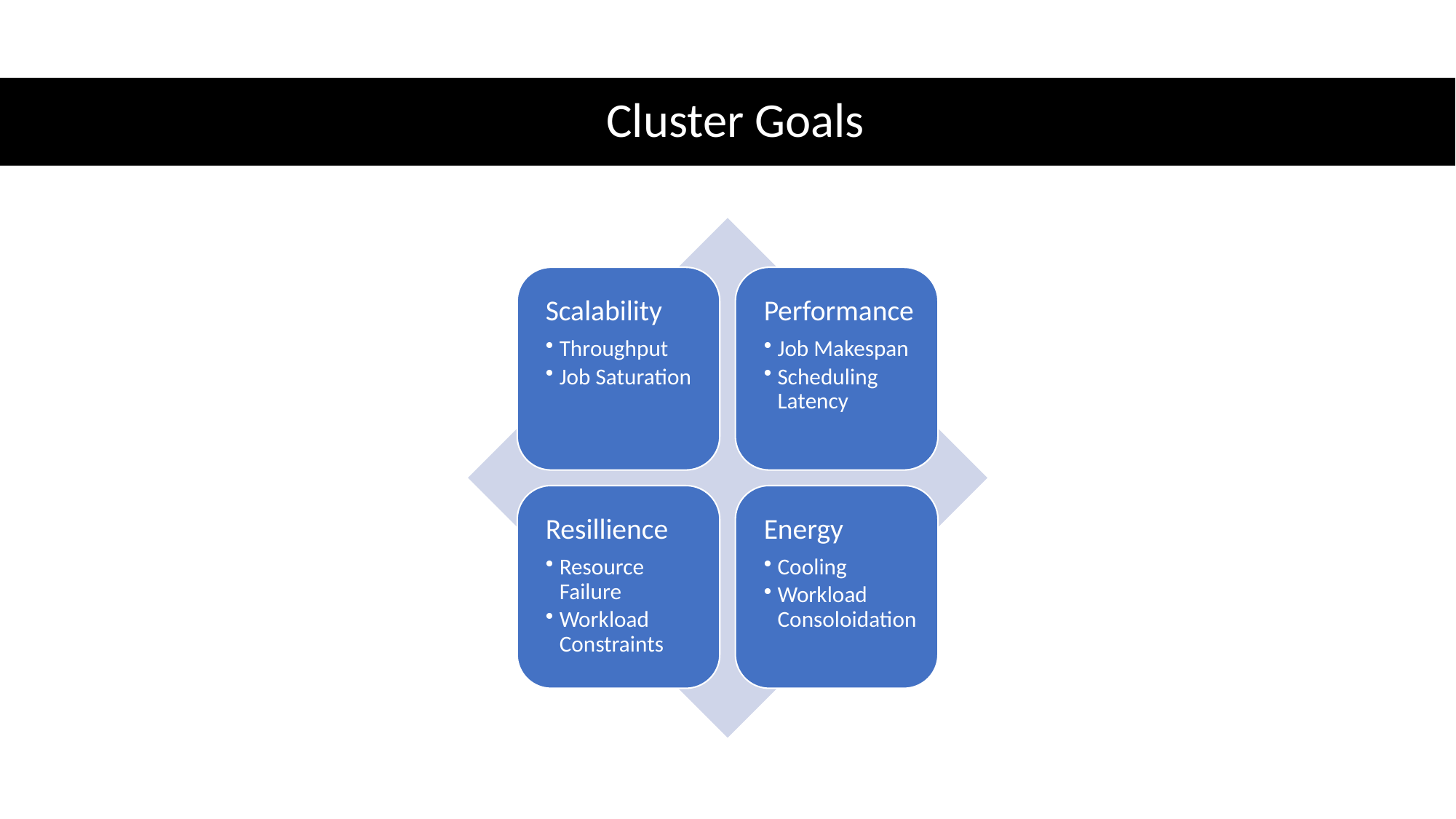

# Cluster Goals

Scalability
Throughput
Job Saturation
Performance
Job Makespan
Scheduling Latency
Resillience
Resource Failure
Workload Constraints
Energy
Cooling
Workload Consoloidation